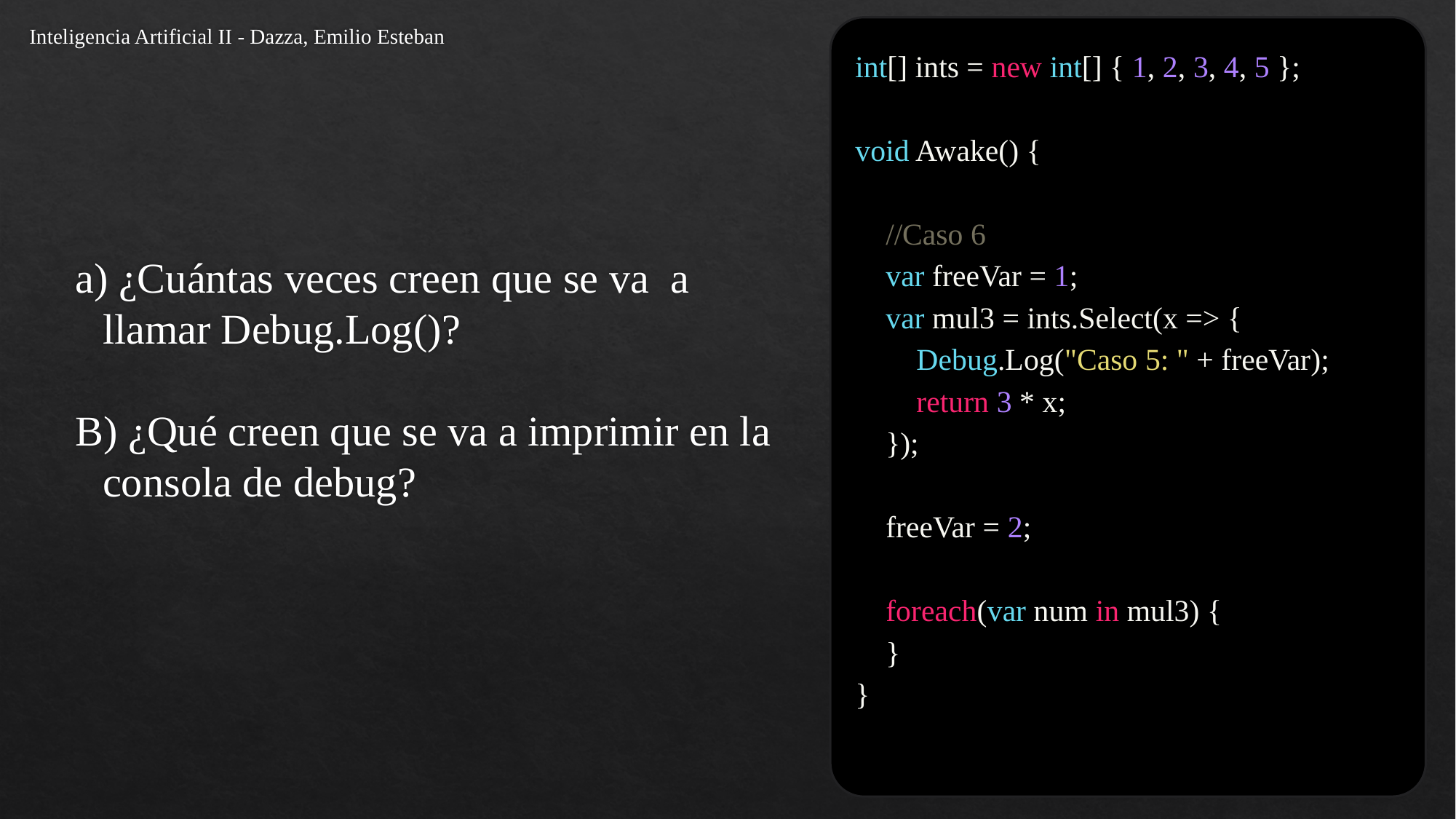

Inteligencia Artificial II - Dazza, Emilio Esteban

int[] ints = new int[] { 1, 2, 3, 4, 5 };

void Awake() {

    //Caso 6
    var freeVar = 1;
    var mul3 = ints.Select(x => {
        Debug.Log("Caso 5: " + freeVar);
        return 3 * x;
    });

    freeVar = 2;

    foreach(var num in mul3) {
    }
}

a) ¿Cuántas veces creen que se va  a llamar Debug.Log()?

B) ¿Qué creen que se va a imprimir en la consola de debug?